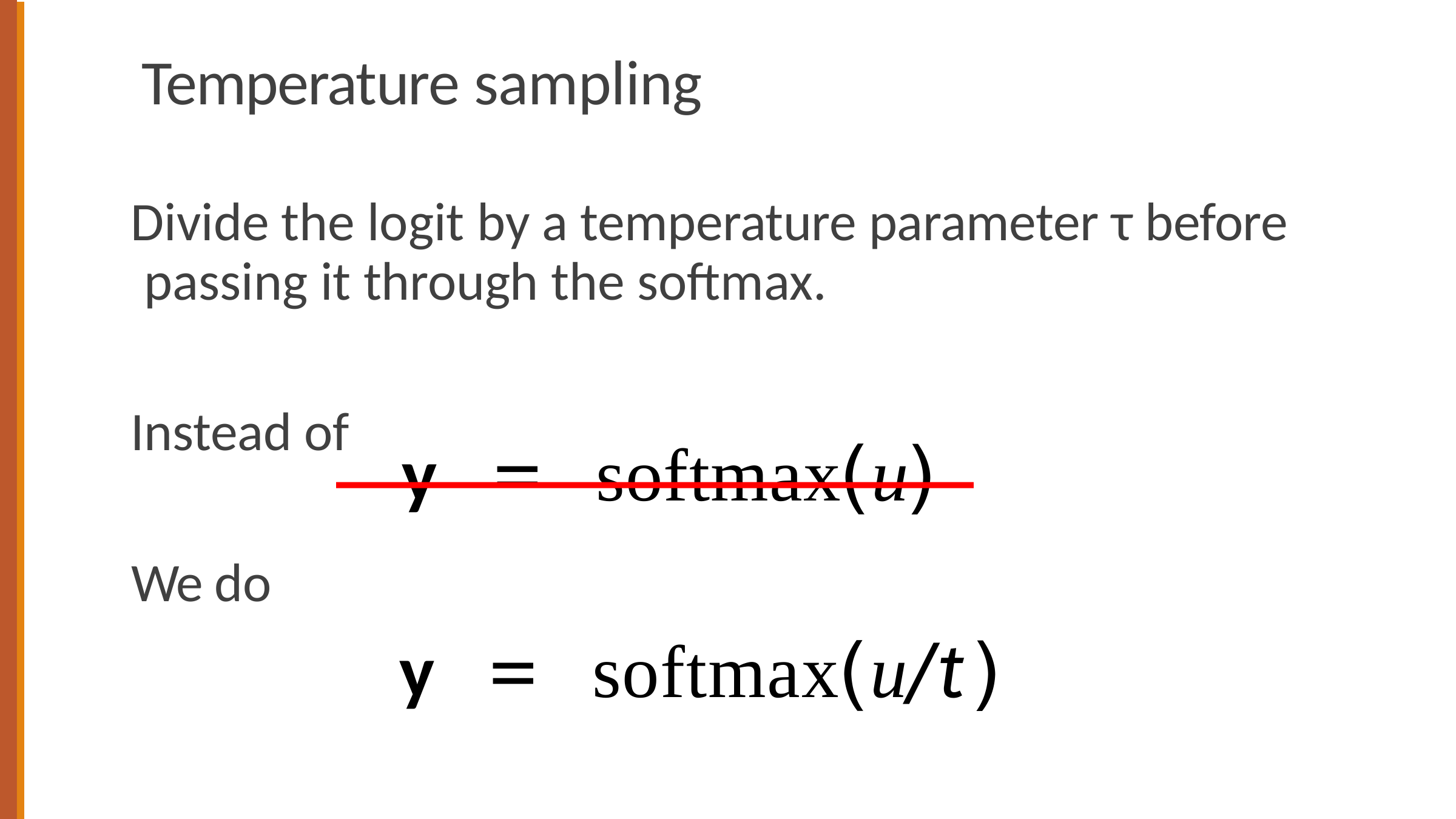

Temperature sampling

Divide the logit by a temperature parameter τ before  passing it through the softmax.
Instead of
y	=	softmax(u)

y	=	softmax(u/t)

We do